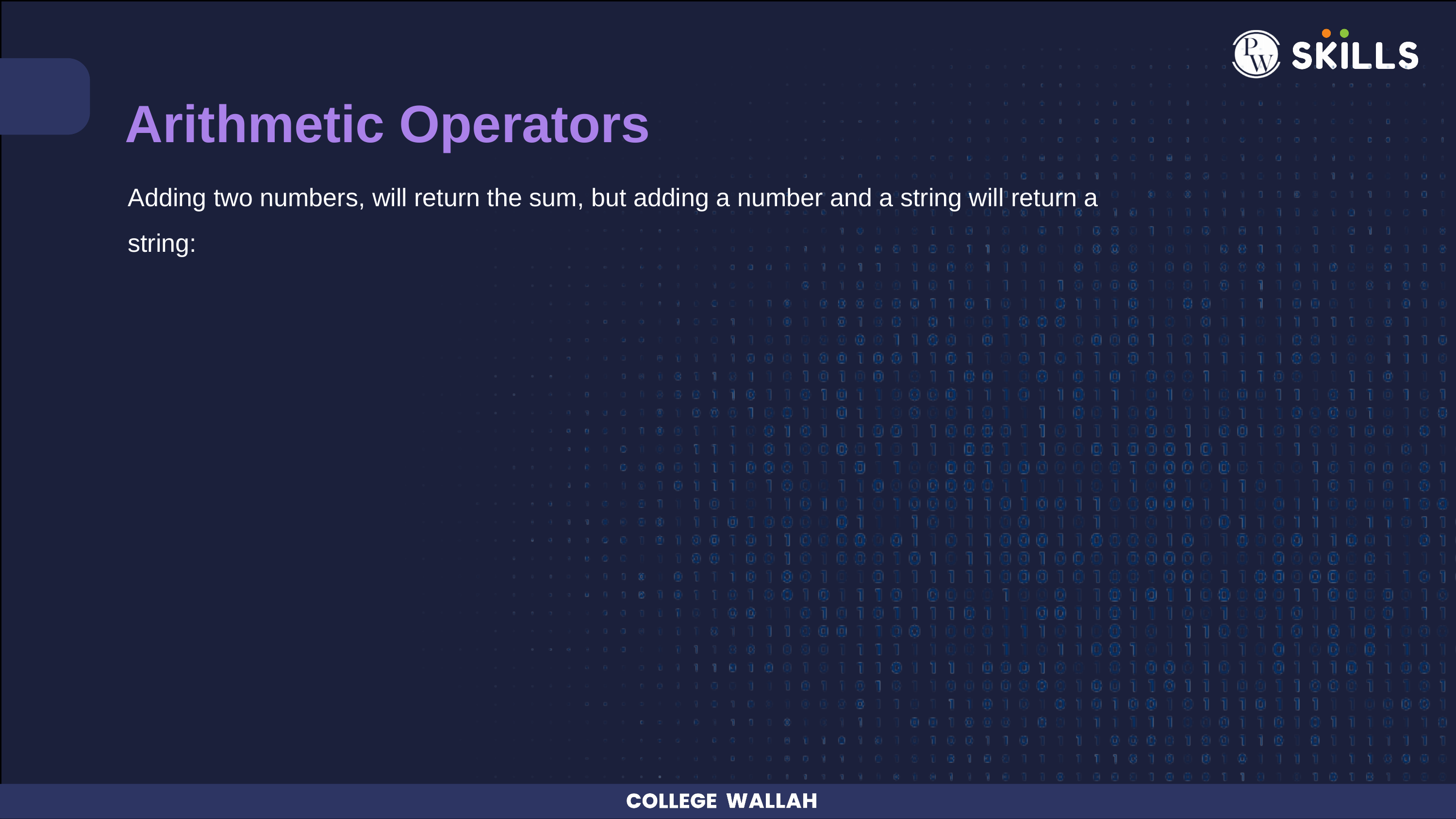

Arithmetic Operators
Adding two numbers, will return the sum, but adding a number and a string will return a string: